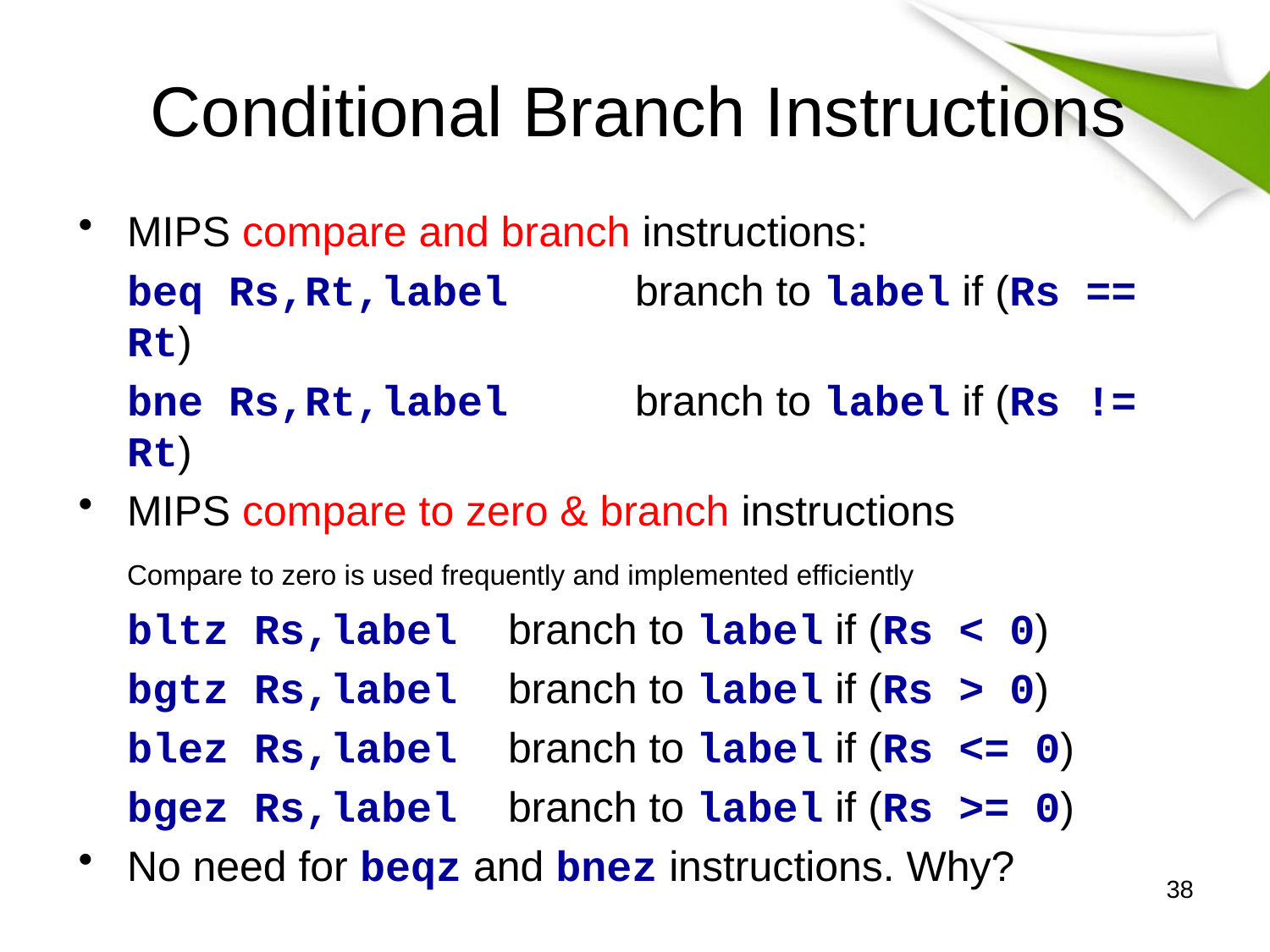

# Conditional Branch Instructions

MIPS compare and branch instructions:
	beq Rs,Rt,label	branch to label if (Rs == Rt)
	bne Rs,Rt,label	branch to label if (Rs != Rt)
MIPS compare to zero & branch instructions
	Compare to zero is used frequently and implemented efficiently
	bltz Rs,label	branch to label if (Rs < 0)
	bgtz Rs,label	branch to label if (Rs > 0)
	blez Rs,label	branch to label if (Rs <= 0)
	bgez Rs,label	branch to label if (Rs >= 0)
No need for beqz and bnez instructions. Why?
38